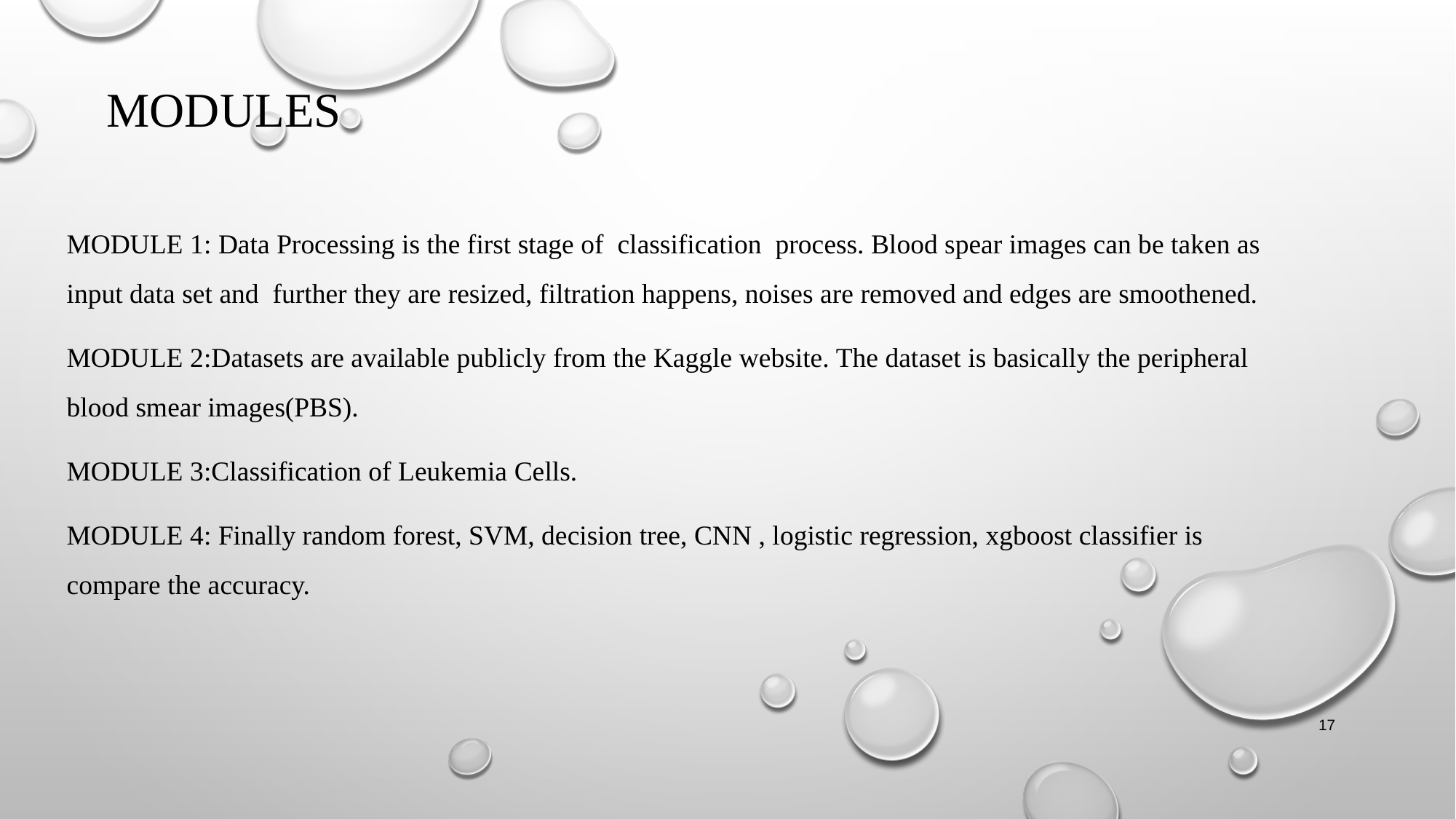

# MODULES
MODULE 1: Data Processing is the first stage of  classification  process. Blood spear images can be taken as input data set and  further they are resized, filtration happens, noises are removed and edges are smoothened.
MODULE 2:Datasets are available publicly from the Kaggle website. The dataset is basically the peripheral blood smear images(PBS).
MODULE 3:Classification of Leukemia Cells.
MODULE 4: Finally random forest, SVM, decision tree, CNN , logistic regression, xgboost classifier is compare the accuracy.
17